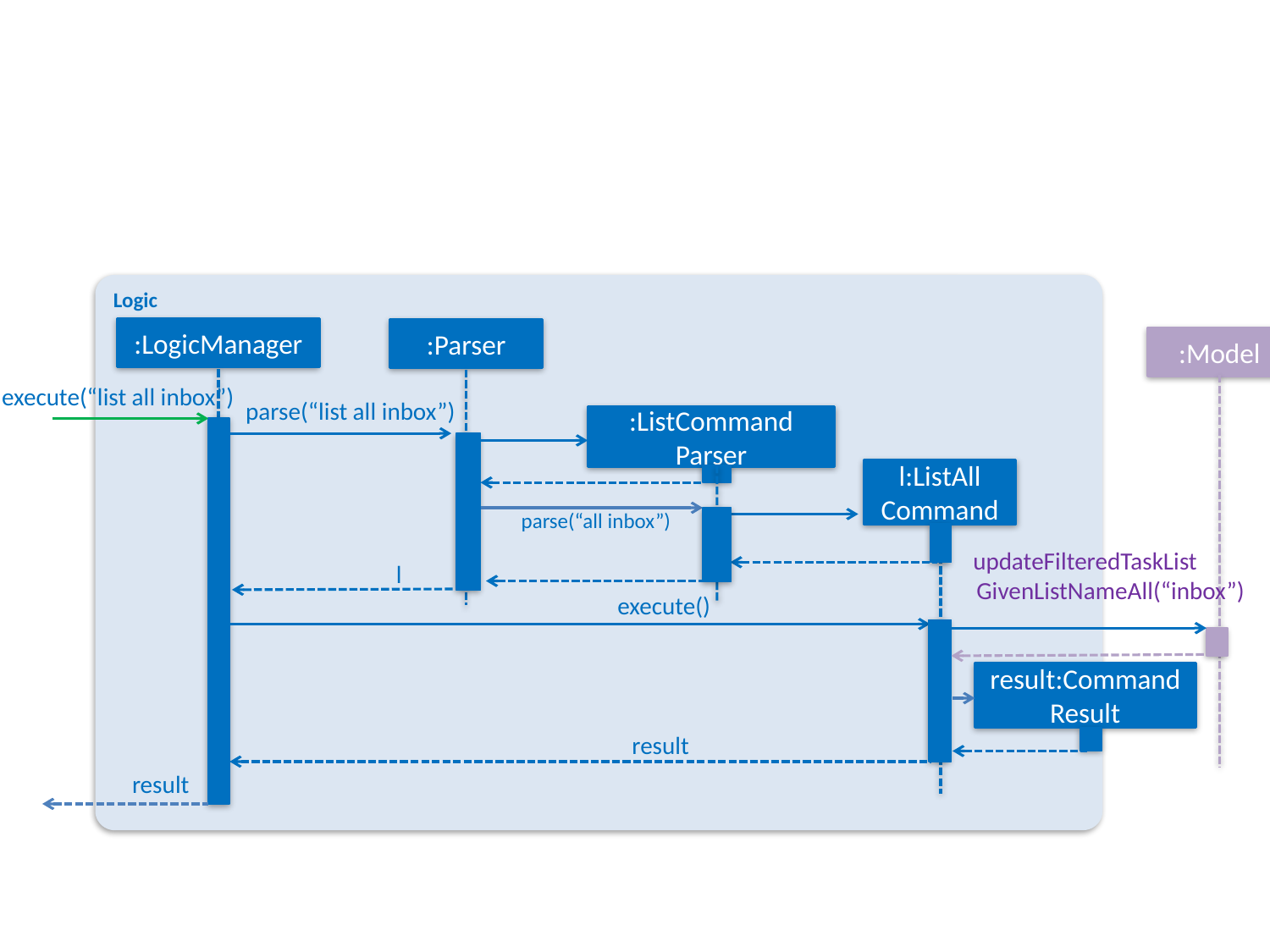

Logic
:LogicManager
:Parser
:Model
execute(“list all inbox”)
parse(“list all inbox”)
:ListCommand
Parser

l:ListAll
Command

parse(“all inbox”)

updateFilteredTaskList
GivenListNameAll(“inbox”)
l
execute()

result:Command Result

result
result